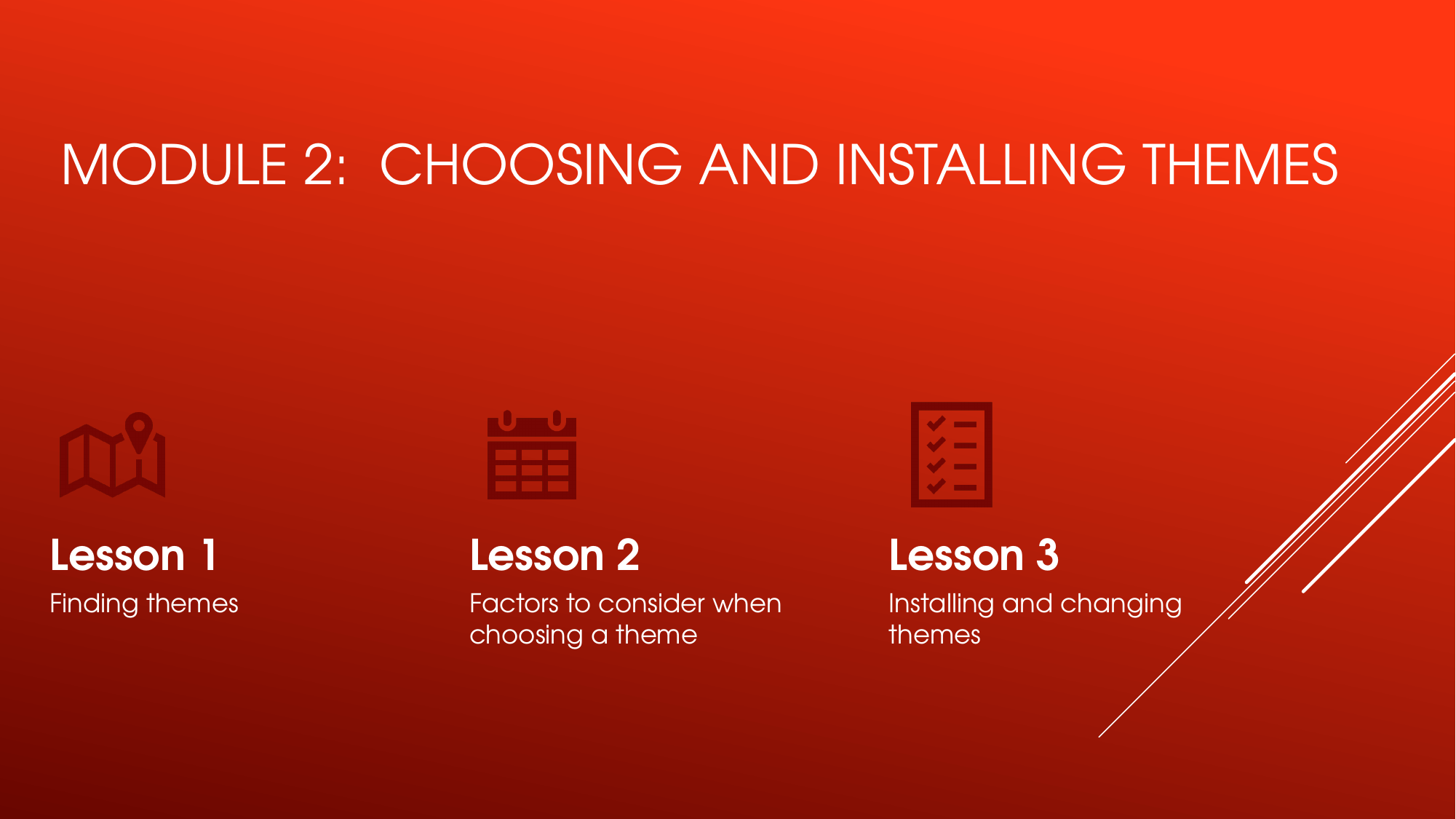

# Module 2:  choosing and installing themes
Lesson 1
Finding themes
Lesson 2
Factors to consider when choosing a theme
Lesson 3
Installing and changing themes